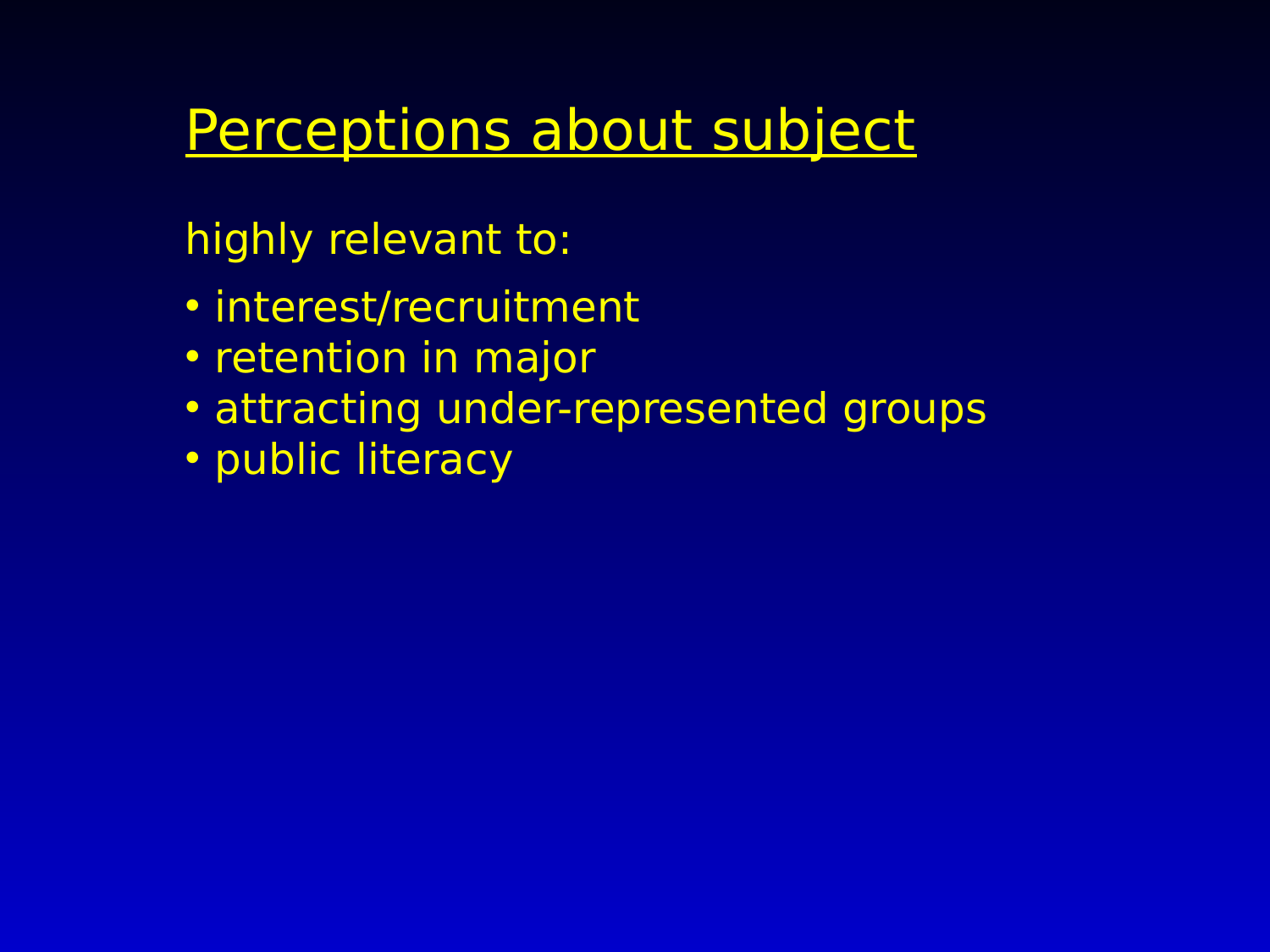

Perceptions about subject

highly relevant to:

interest/recruitment
retention in major
attracting under-represented groups
public literacy